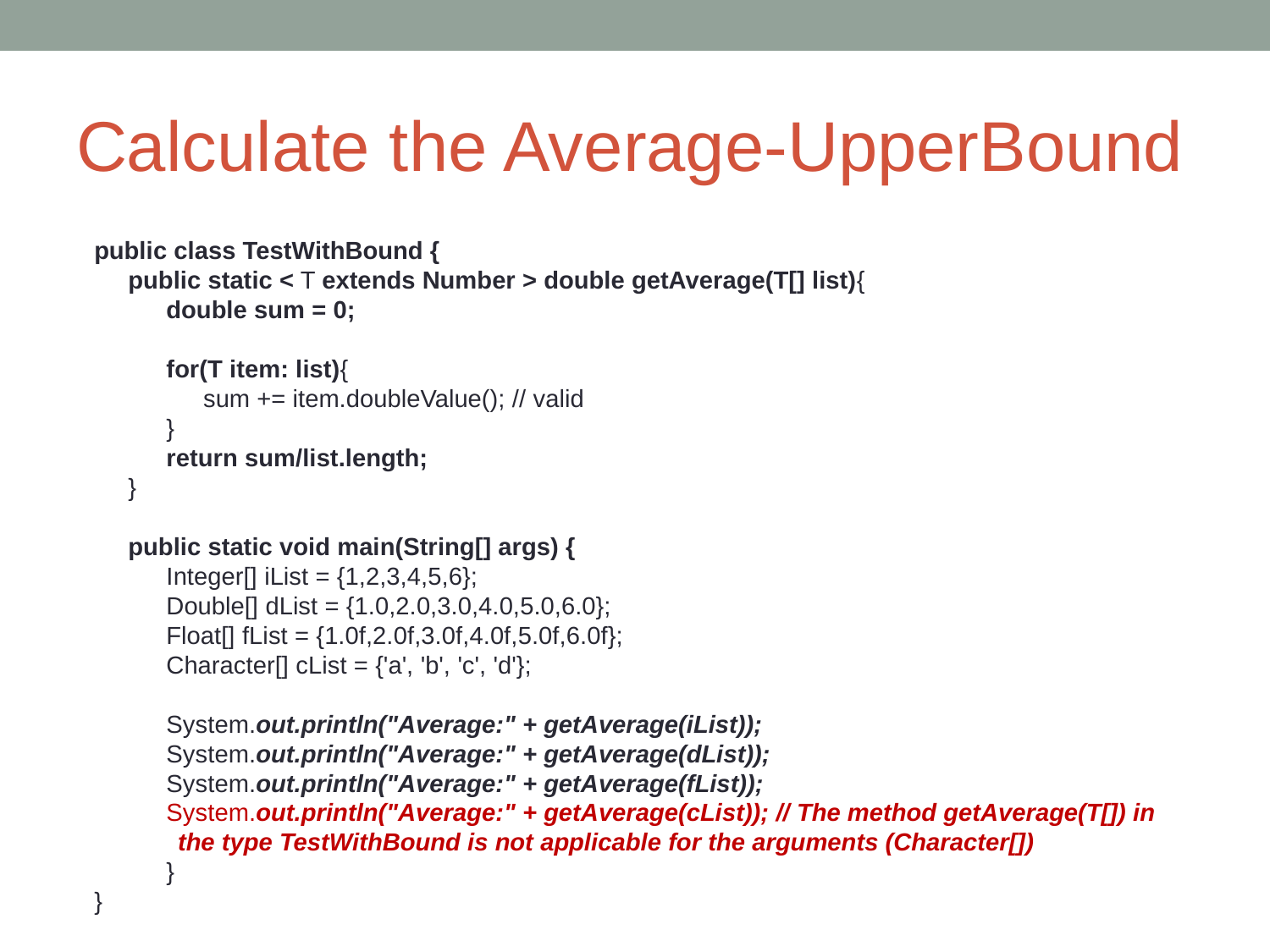

# Calculate the Average-UpperBound
public class TestWithBound {
public static < T extends Number > double getAverage(T[] list){
double sum = 0;

for(T item: list){
sum += item.doubleValue(); // valid
}
return sum/list.length;
}

public static void main(String[] args) {
Integer[] iList = {1,2,3,4,5,6};
Double[] dList = {1.0,2.0,3.0,4.0,5.0,6.0};
Float[] fList = {1.0f,2.0f,3.0f,4.0f,5.0f,6.0f};
Character[] cList = {'a', 'b', 'c', 'd'};

System.out.println("Average:" + getAverage(iList));
System.out.println("Average:" + getAverage(dList));
System.out.println("Average:" + getAverage(fList));
System.out.println("Average:" + getAverage(cList)); // The method getAverage(T[]) in the type TestWithBound is not applicable for the arguments (Character[])
}
}